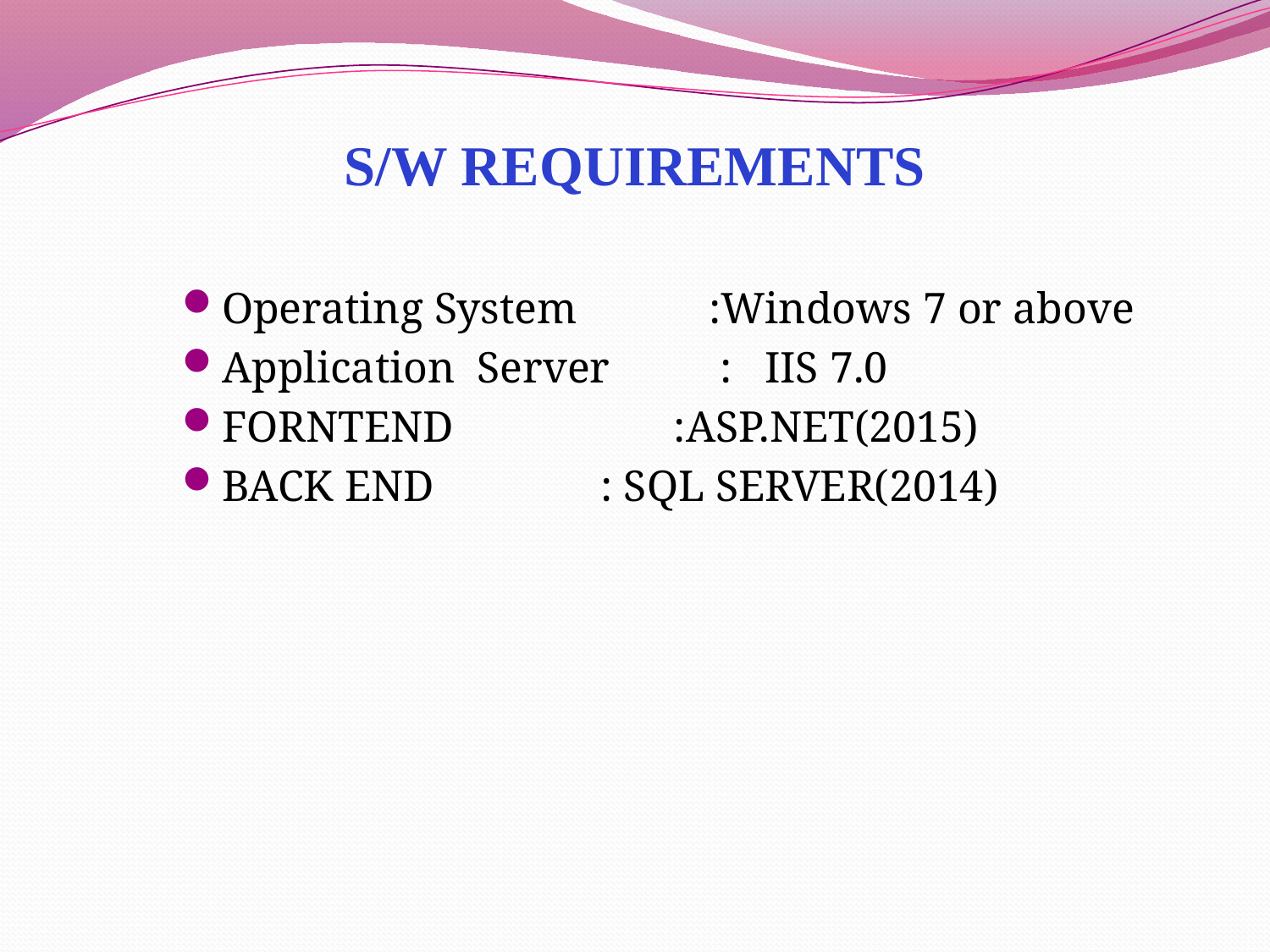

# S/W REQUIREMENTS
Operating System            :Windows 7 or above
Application  Server          :   IIS 7.0
FORNTEND                    :ASP.NET(2015)
BACK END 		: SQL SERVER(2014)